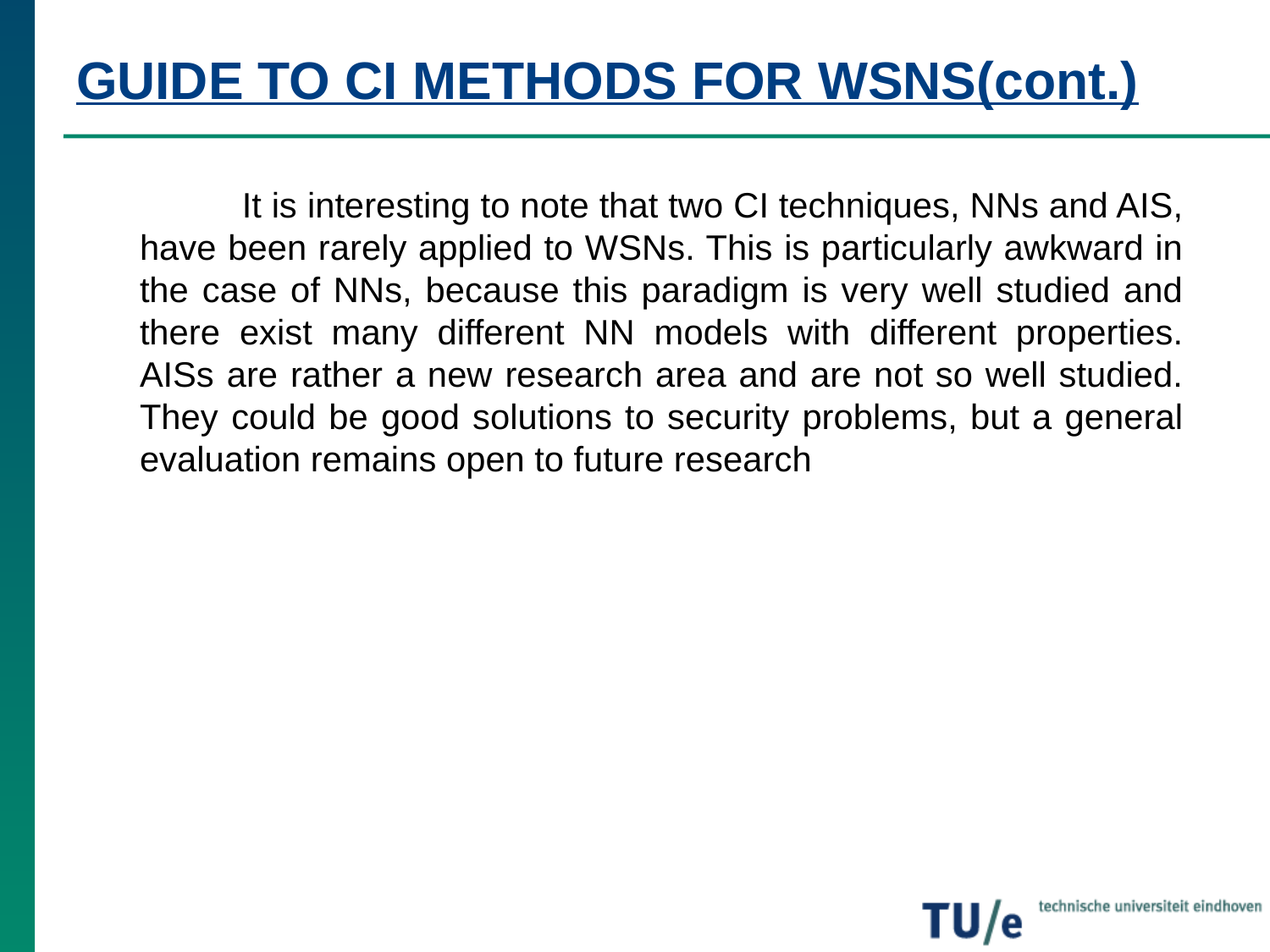

# GUIDE TO CI METHODS FOR WSNS(cont.)
          It is interesting to note that two CI techniques, NNs and AIS, have been rarely applied to WSNs. This is particularly awkward in the case of NNs, because this paradigm is very well studied and there exist many different NN models with different properties. AISs are rather a new research area and are not so well studied. They could be good solutions to security problems, but a general evaluation remains open to future research